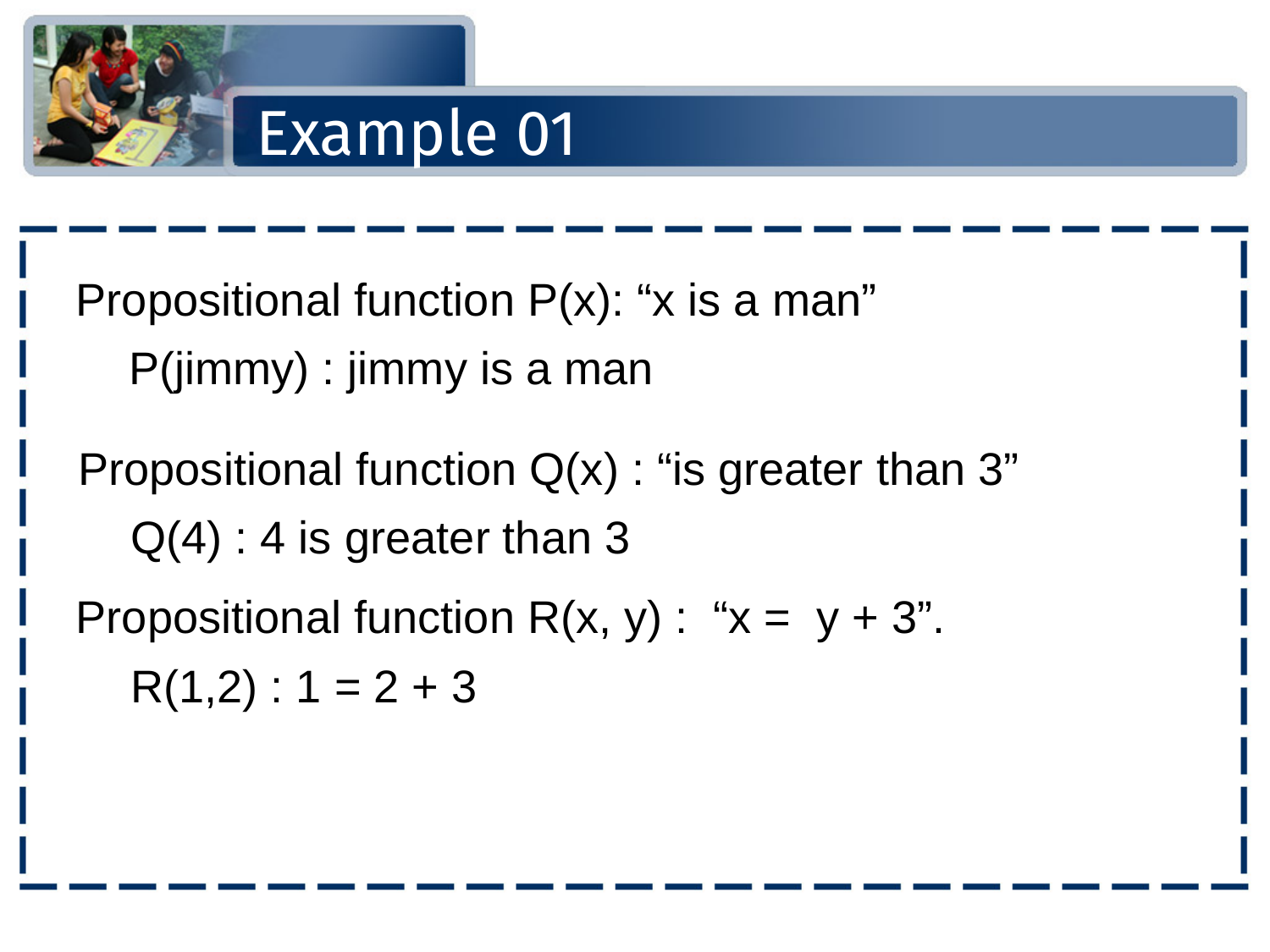

# Example 01
Propositional function P(x): “x is a man”
P(jimmy) : jimmy is a man
 Propositional function Q(x) : “is greater than 3”
Q(4) : 4 is greater than 3
Propositional function R(x, y) :  “x =  y + 3”.
R(1,2) : 1 = 2 + 3